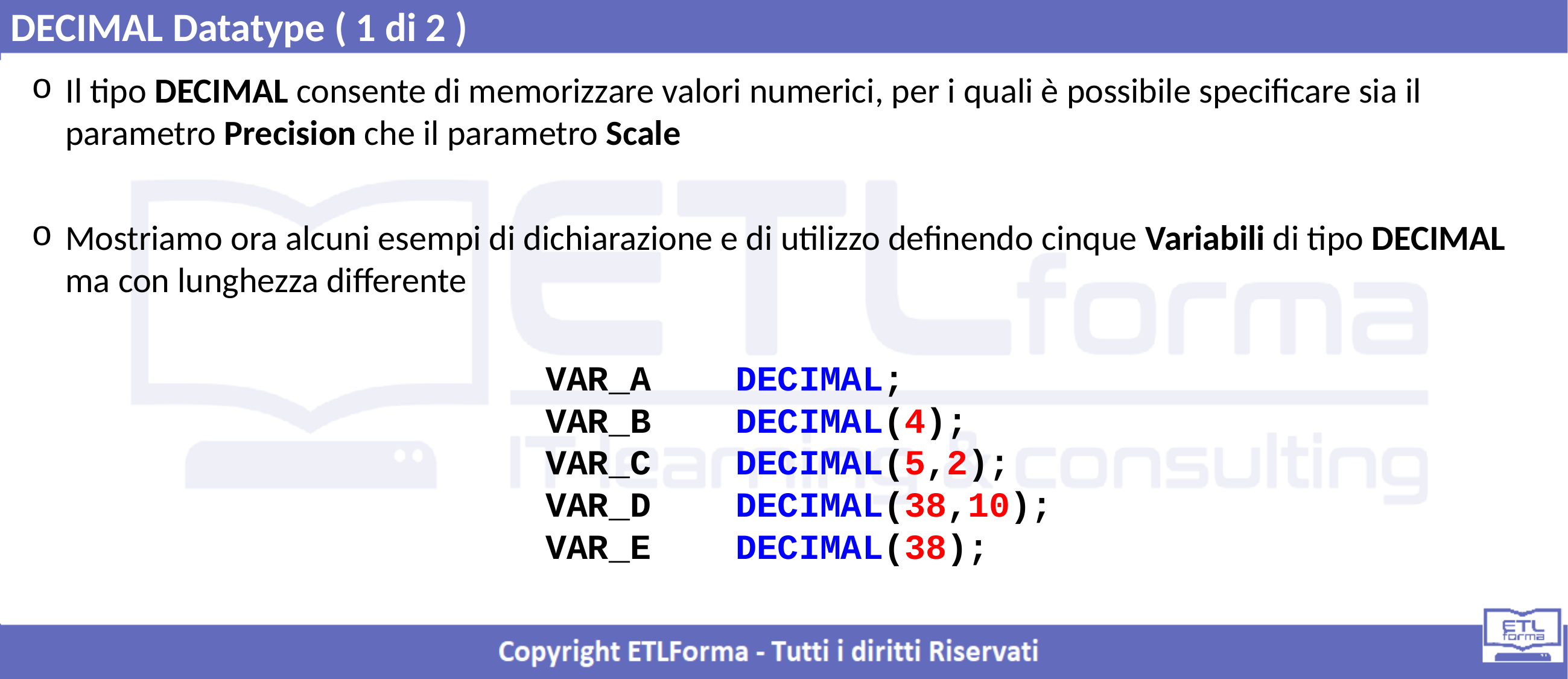

DECIMAL Datatype ( 1 di 2 )
Il tipo DECIMAL consente di memorizzare valori numerici, per i quali è possibile specificare sia il parametro Precision che il parametro Scale

Mostriamo ora alcuni esempi di dichiarazione e di utilizzo definendo cinque Variabili di tipo DECIMAL ma con lunghezza differente
VAR_A    DECIMAL;
VAR_B    DECIMAL(4);
VAR_C    DECIMAL(5,2);
VAR_D    DECIMAL(38,10);
VAR_E    DECIMAL(38);